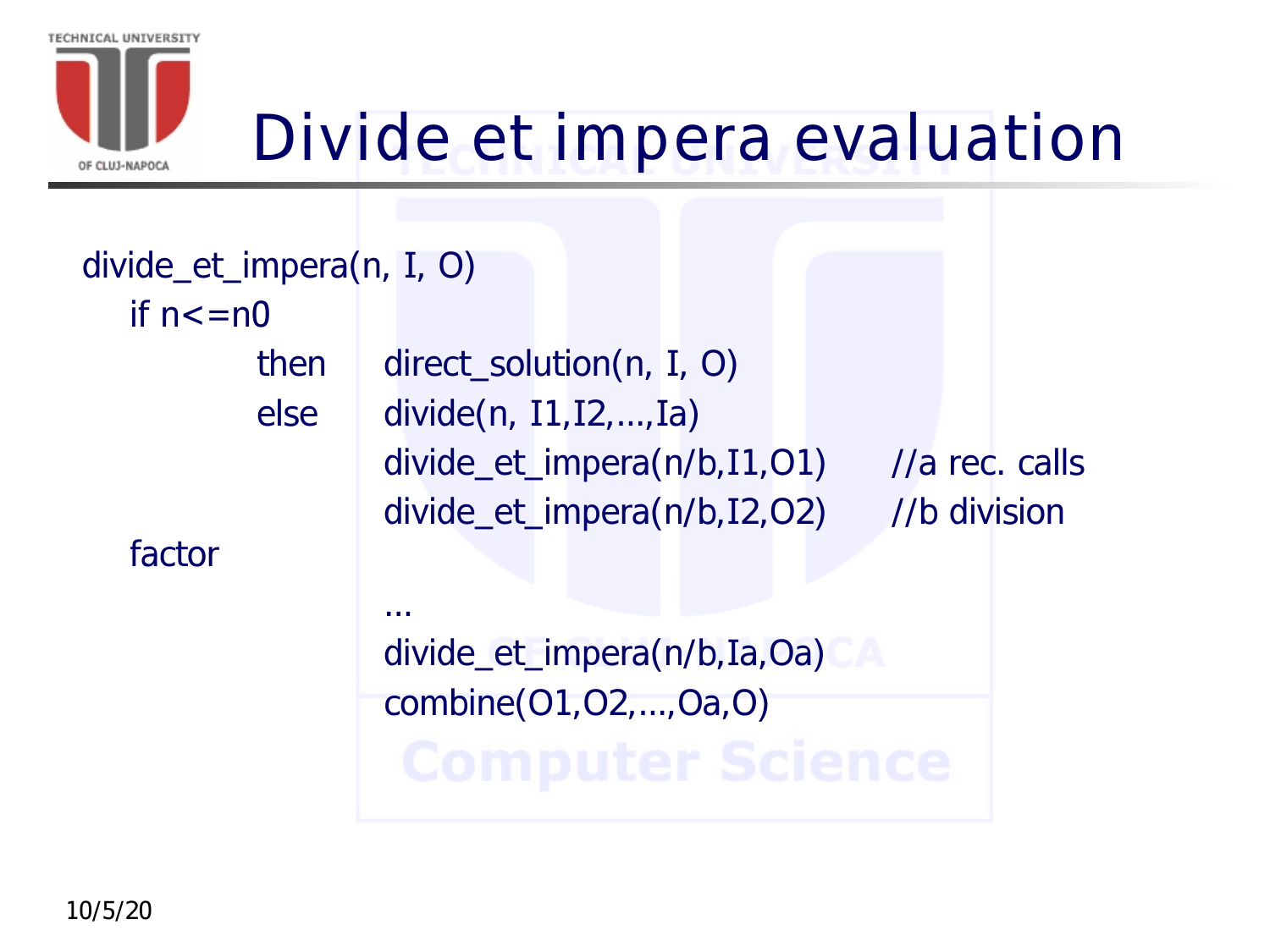

# Divide et impera evaluation
divide_et_impera(n, I, O)
	if n<=n0
		then	direct_solution(n, I, O)
		else	divide(n, I1,I2,…,Ia)
			divide_et_impera(n/b,I1,O1)	//a rec. calls
			divide_et_impera(n/b,I2,O2)	//b division factor
			…
 			divide_et_impera(n/b,Ia,Oa)
			combine(O1,O2,…,Oa,O)
10/5/20